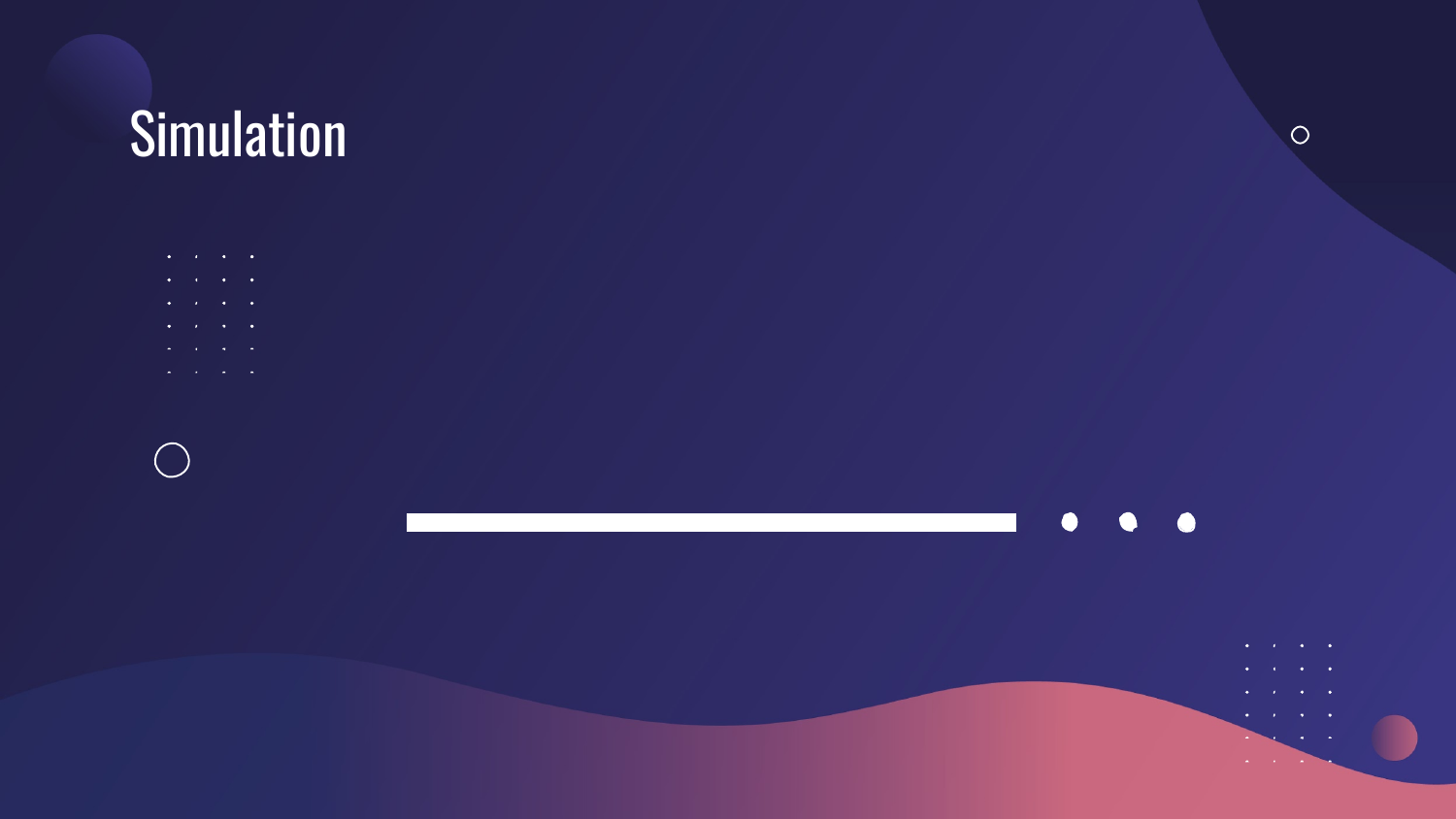

# Simulation

VENUS
Saturn is the ringed one and a gas giant

It’s the farthest planet from the Sun

SATURN
Venus has a
beautiful name
JUPITER

It’s the biggest planet in our Solar System
NEPTUNE